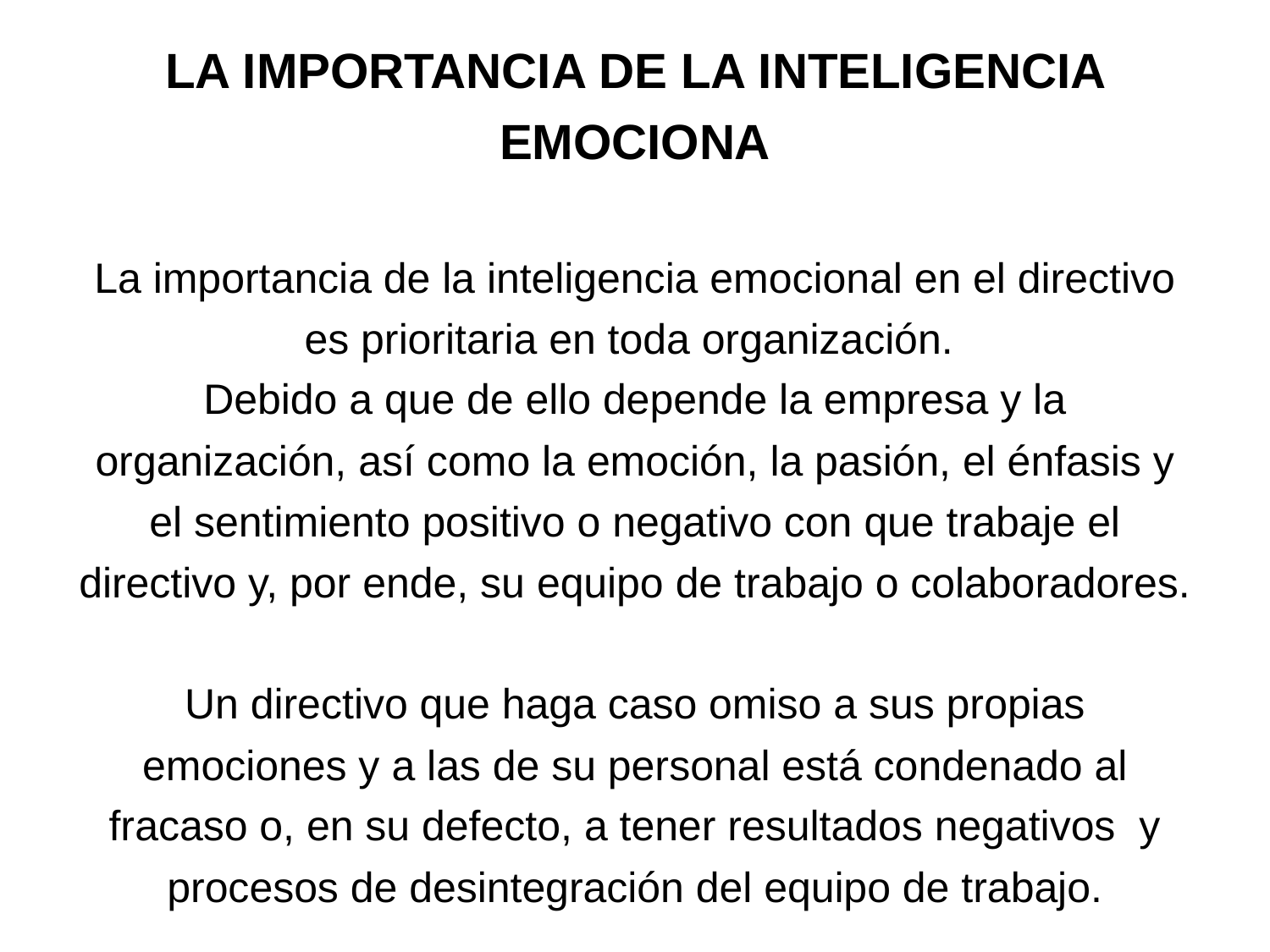

LA IMPORTANCIA DE LA INTELIGENCIA EMOCIONA

La importancia de la inteligencia emocional en el directivo es prioritaria en toda organización.
Debido a que de ello depende la empresa y la organización, así como la emoción, la pasión, el énfasis y el sentimiento positivo o negativo con que trabaje el directivo y, por ende, su equipo de trabajo o colaboradores.

Un directivo que haga caso omiso a sus propias emociones y a las de su personal está condenado al fracaso o, en su defecto, a tener resultados negativos  y procesos de desintegración del equipo de trabajo.